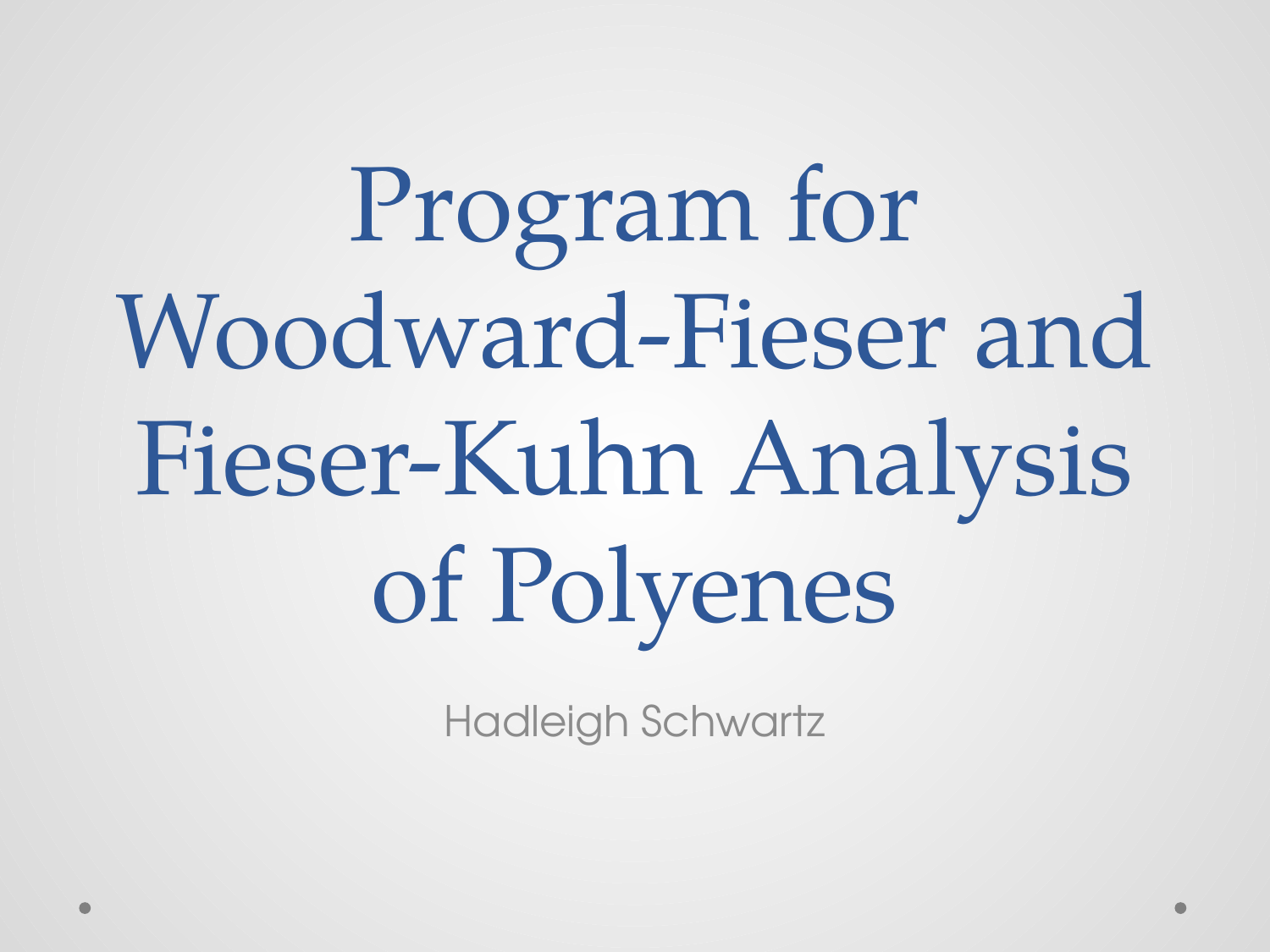

# Program for Woodward-Fieser and Fieser-Kuhn Analysis of Polyenes
Hadleigh Schwartz